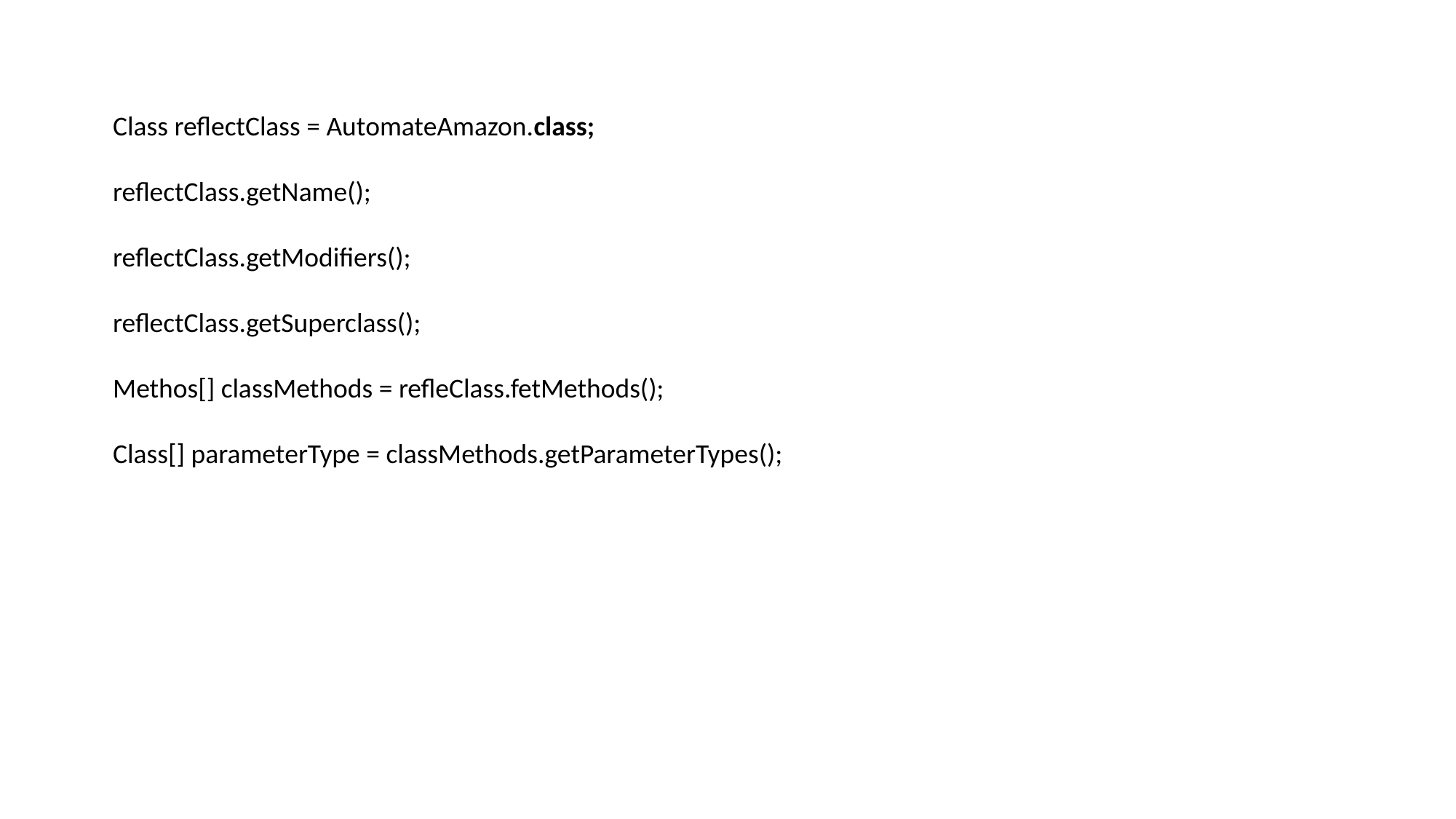

Class reflectClass = AutomateAmazon.class;

reflectClass.getName();

reflectClass.getModifiers();

reflectClass.getSuperclass();

Methos[] classMethods = refleClass.fetMethods();

Class[] parameterType = classMethods.getParameterTypes();